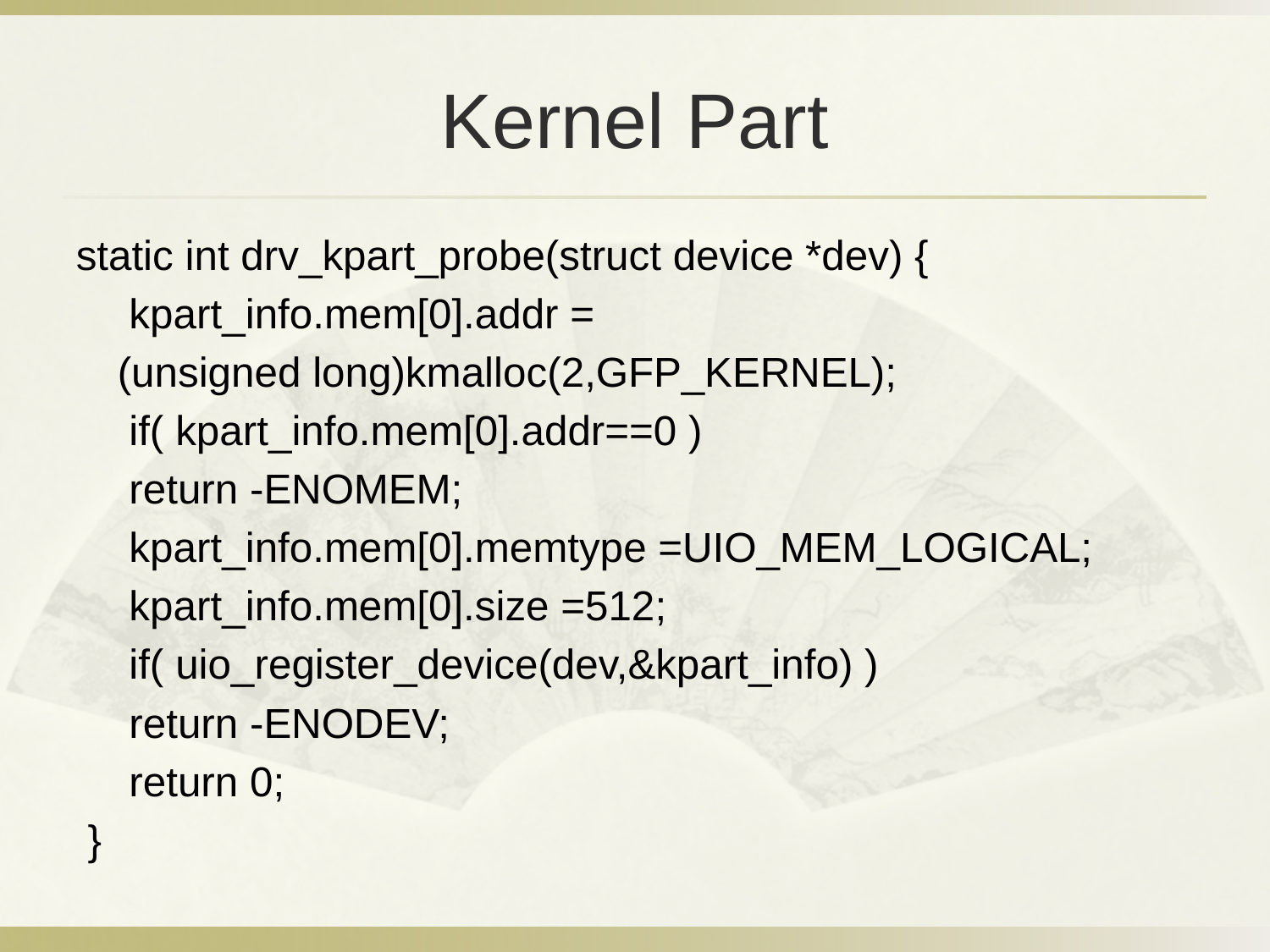

# Kernel Part
static int drv_kpart_probe(struct device *dev) {
	 kpart_info.mem[0].addr =
		(unsigned long)kmalloc(2,GFP_KERNEL);
	 if( kpart_info.mem[0].addr==0 )
		 return -ENOMEM;
	 kpart_info.mem[0].memtype =UIO_MEM_LOGICAL;
	 kpart_info.mem[0].size =512;
	 if( uio_register_device(dev,&kpart_info) )
		 return -ENODEV;
	 return 0;
 }